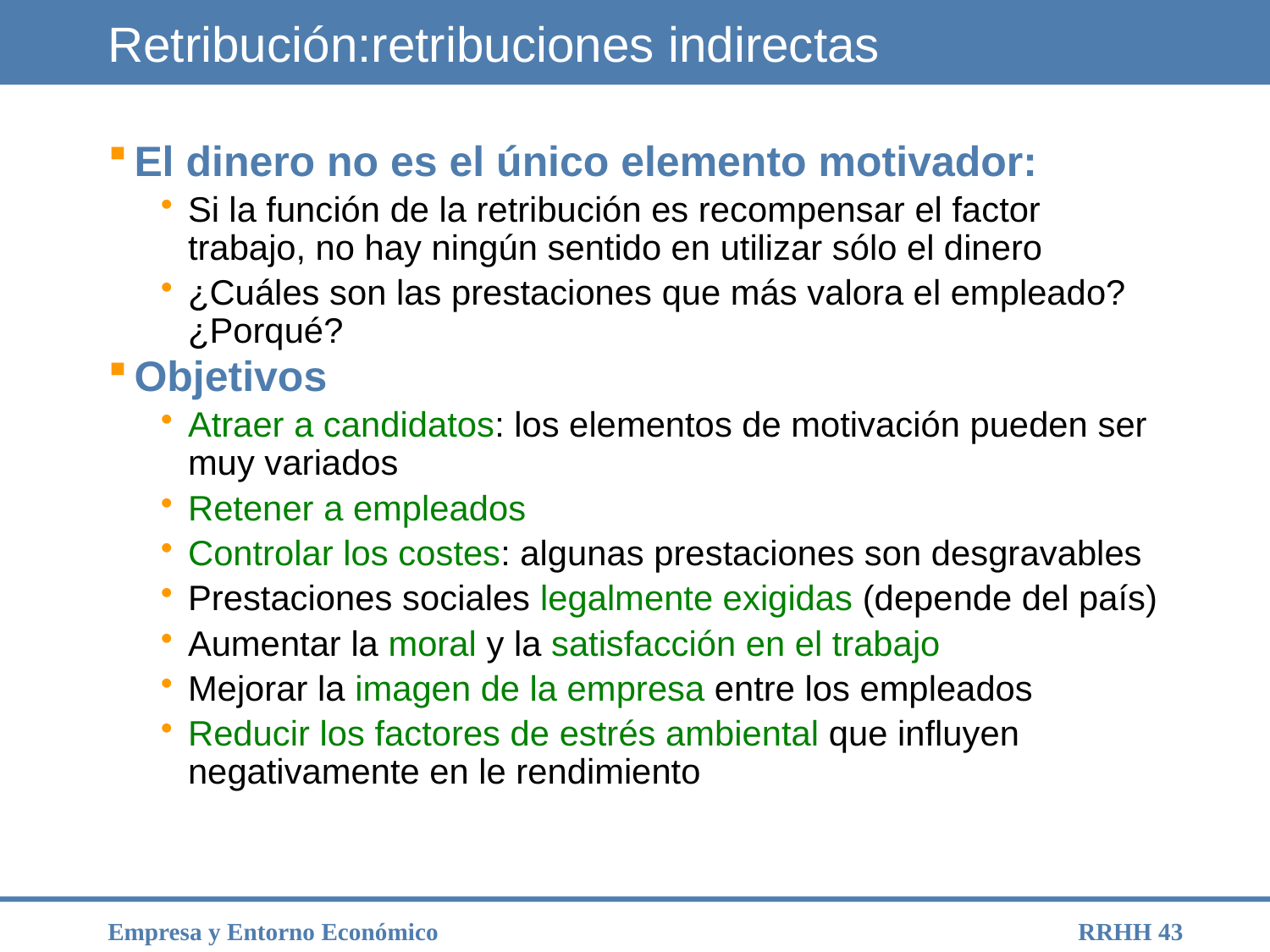

# Retribución:retribuciones indirectas
El dinero no es el único elemento motivador:
Si la función de la retribución es recompensar el factor trabajo, no hay ningún sentido en utilizar sólo el dinero
¿Cuáles son las prestaciones que más valora el empleado?¿Porqué?
Objetivos
Atraer a candidatos: los elementos de motivación pueden ser muy variados
Retener a empleados
Controlar los costes: algunas prestaciones son desgravables
Prestaciones sociales legalmente exigidas (depende del país)
Aumentar la moral y la satisfacción en el trabajo
Mejorar la imagen de la empresa entre los empleados
Reducir los factores de estrés ambiental que influyen negativamente en le rendimiento